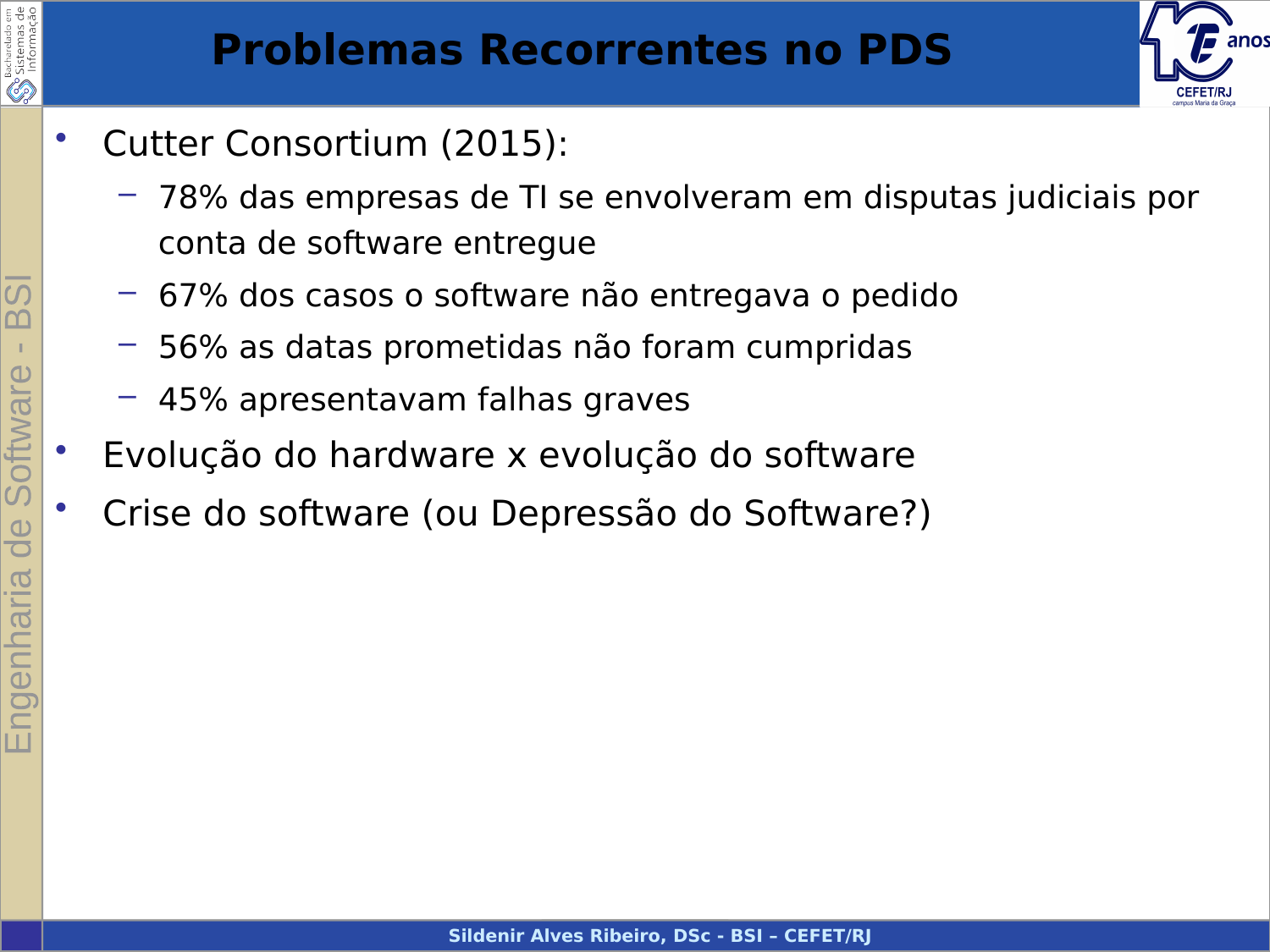

Problemas Recorrentes no PDS
Cutter Consortium (2015):
78% das empresas de TI se envolveram em disputas judiciais por conta de software entregue
67% dos casos o software não entregava o pedido
56% as datas prometidas não foram cumpridas
45% apresentavam falhas graves
Evolução do hardware x evolução do software
Crise do software (ou Depressão do Software?)

12